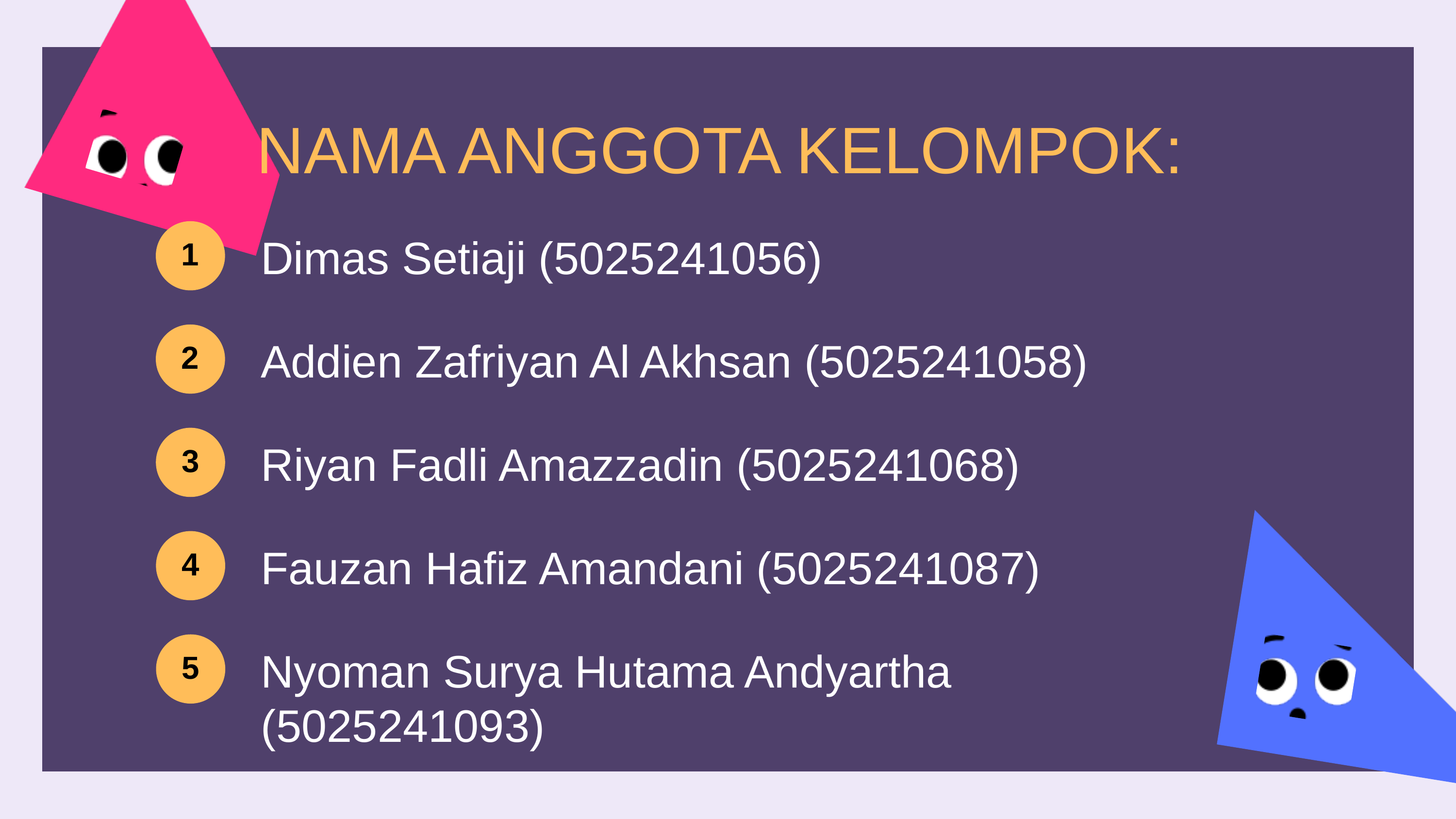

NAMA ANGGOTA KELOMPOK:

Dimas Setiaji (5025241056)
1

Addien Zafriyan Al Akhsan (5025241058)
2

Riyan Fadli Amazzadin (5025241068)
3

Fauzan Hafiz Amandani (5025241087)
4

Nyoman Surya Hutama Andyartha (5025241093)
5